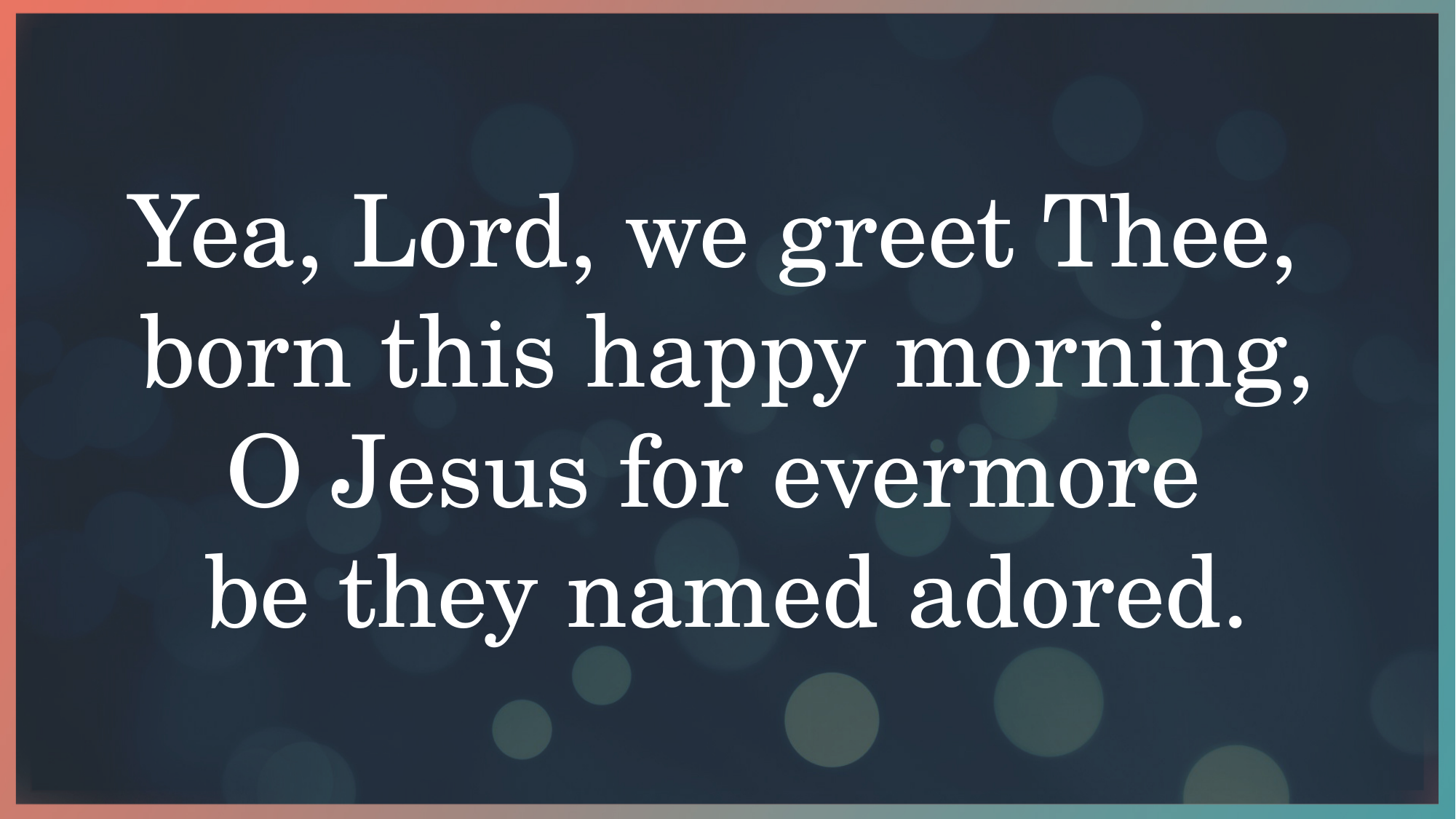

Yea, Lord, we greet Thee,
born this happy morning,
O Jesus for evermore
be they named adored.